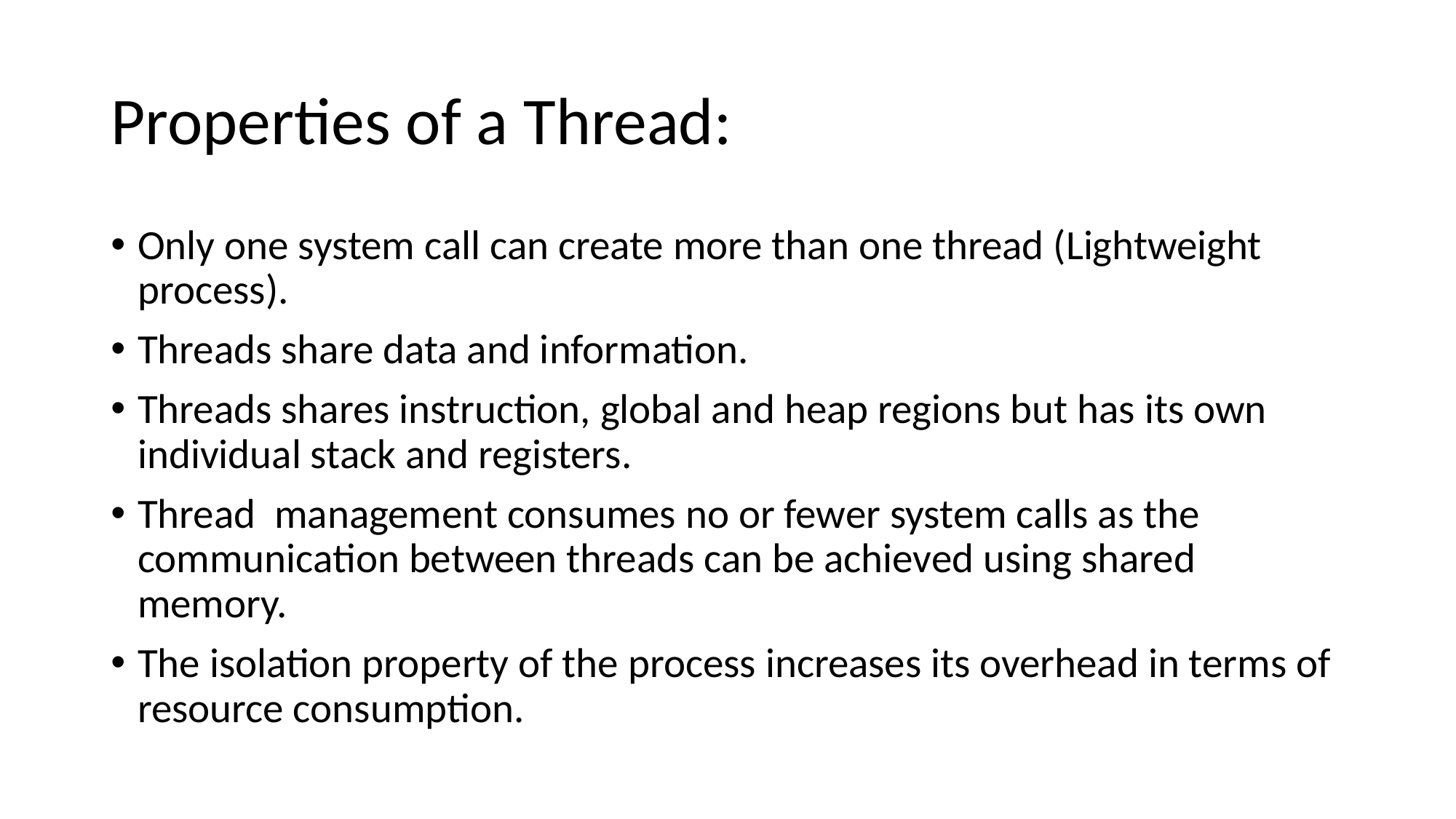

# Properties of a Thread:
Only one system call can create more than one thread (Lightweight process).
Threads share data and information.
Threads shares instruction, global and heap regions but has its own individual stack and registers.
Thread  management consumes no or fewer system calls as the communication between threads can be achieved using shared memory.
The isolation property of the process increases its overhead in terms of resource consumption.